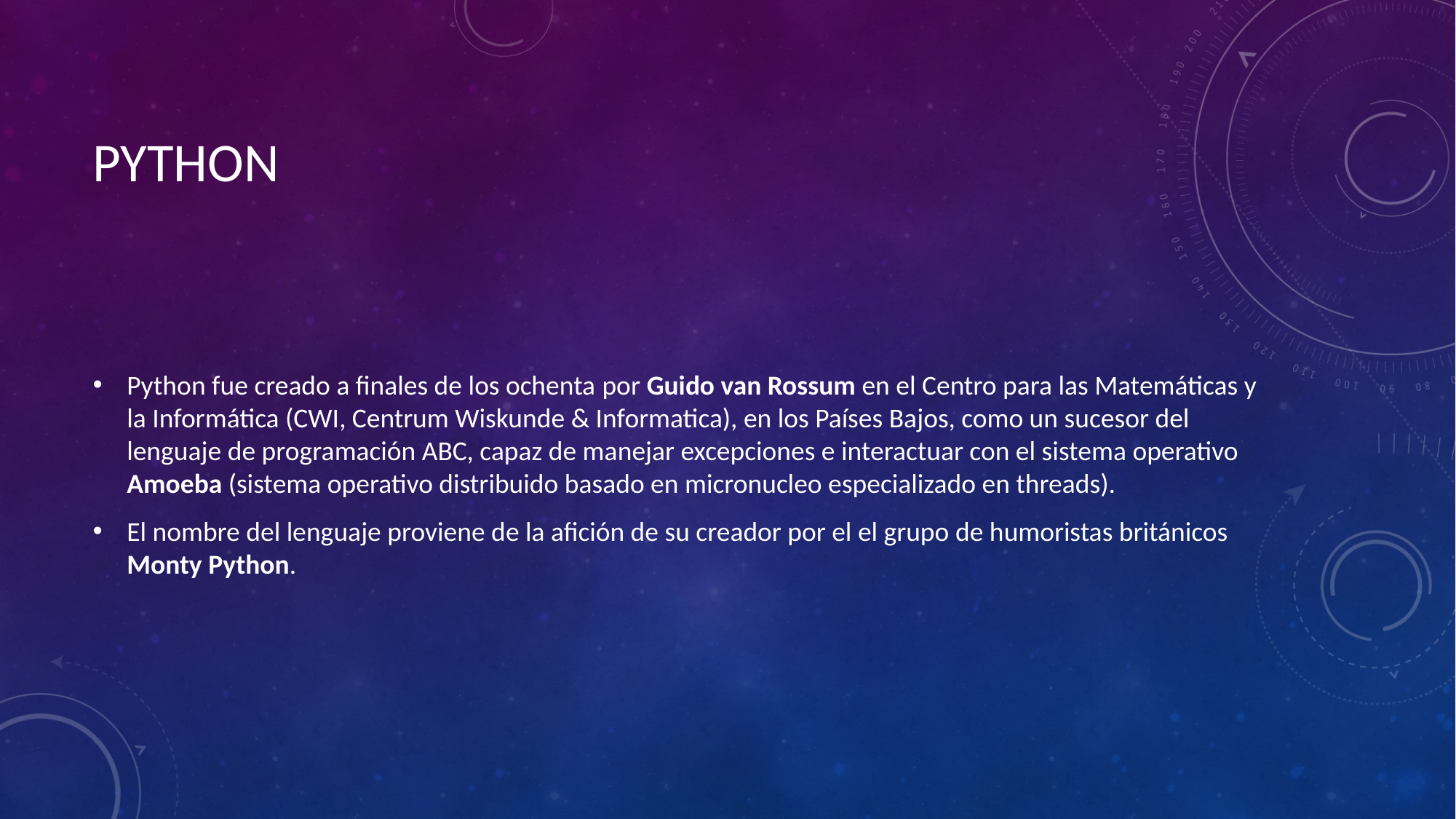

# python
Python fue creado a finales de los ochenta​ por Guido van Rossum en el Centro para las Matemáticas y la Informática (CWI, Centrum Wiskunde & Informatica), en los Países Bajos, como un sucesor del lenguaje de programación ABC, capaz de manejar excepciones e interactuar con el sistema operativo Amoeba (sistema operativo distribuido basado en micronucleo especializado en threads).
​El nombre del lenguaje proviene de la afición de su creador por el el grupo de humoristas británicos Monty Python.